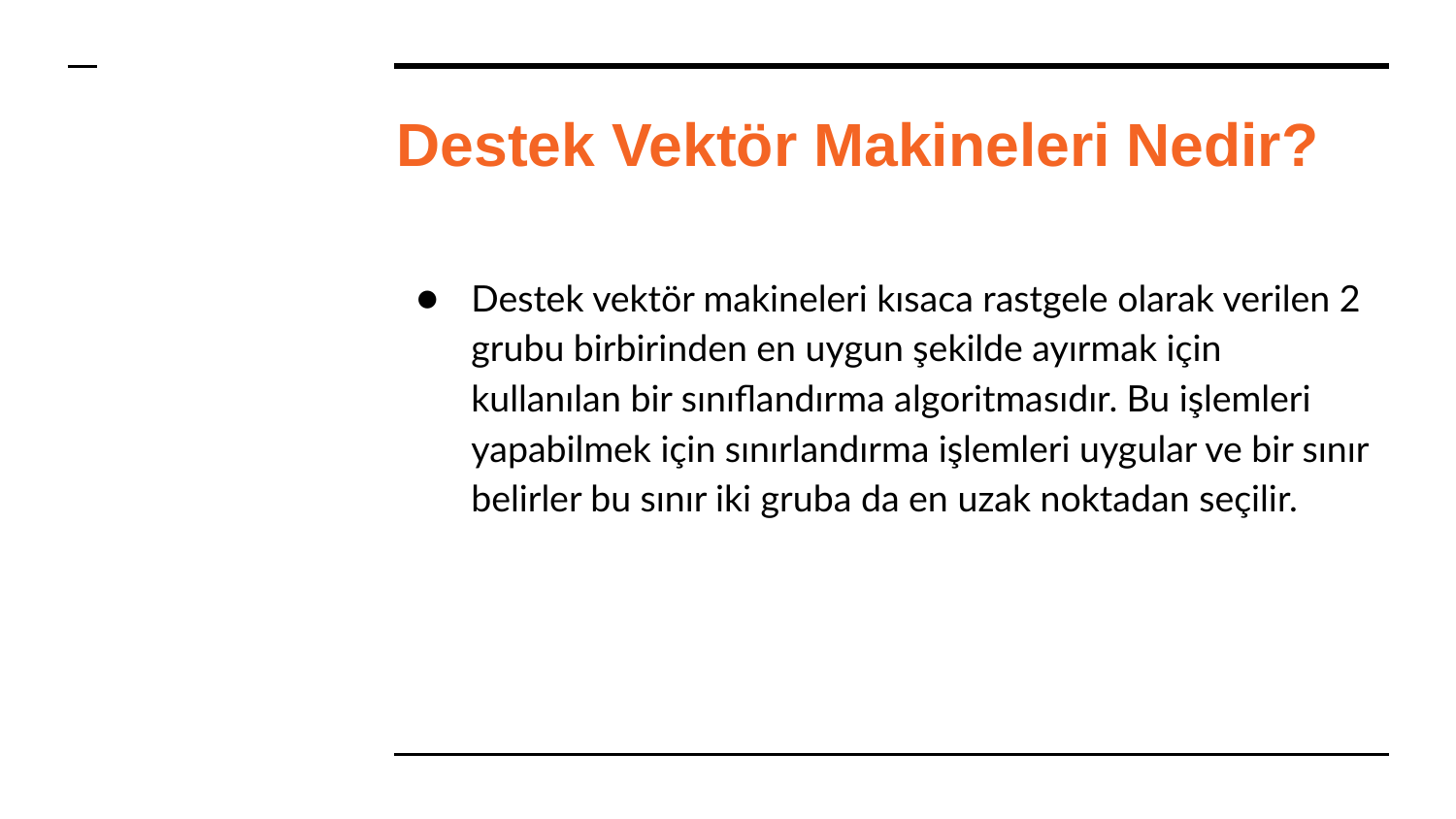

# Destek Vektör Makineleri Nedir?
Destek vektör makineleri kısaca rastgele olarak verilen 2 grubu birbirinden en uygun şekilde ayırmak için kullanılan bir sınıflandırma algoritmasıdır. Bu işlemleri yapabilmek için sınırlandırma işlemleri uygular ve bir sınır belirler bu sınır iki gruba da en uzak noktadan seçilir.